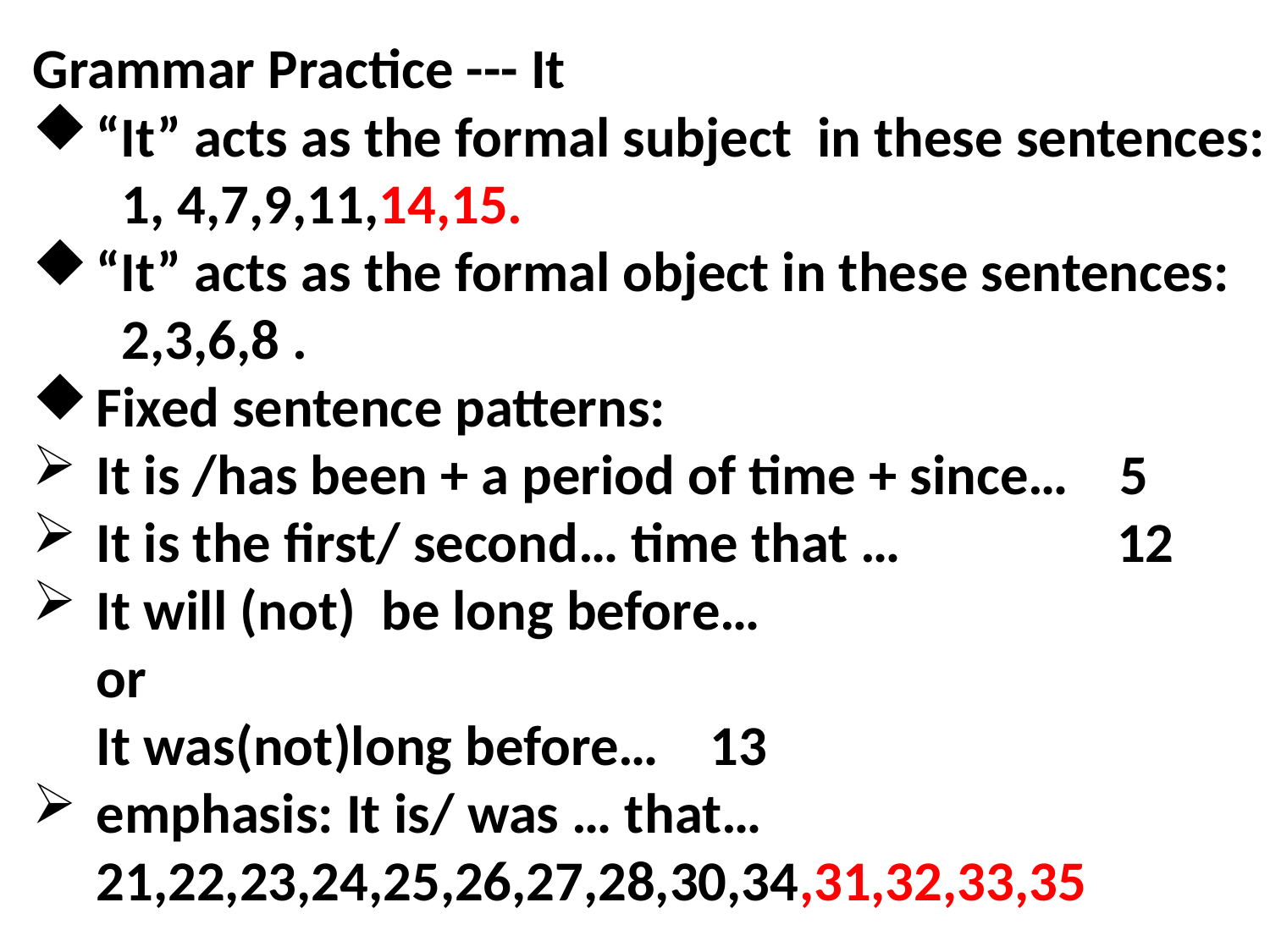

Grammar Practice --- It
“It” acts as the formal subject  in these sentences:
       1, 4,7,9,11,14,15.
“It” acts as the formal object in these sentences:
       2,3,6,8 .
Fixed sentence patterns:
It is /has been + a period of time + since…    5
It is the first/ second… time that …                 12
It will (not)  be long before…
     or
     It was(not)long before…    13
emphasis: It is/ was … that…
21,22,23,24,25,26,27,28,30,34,31,32,33,35